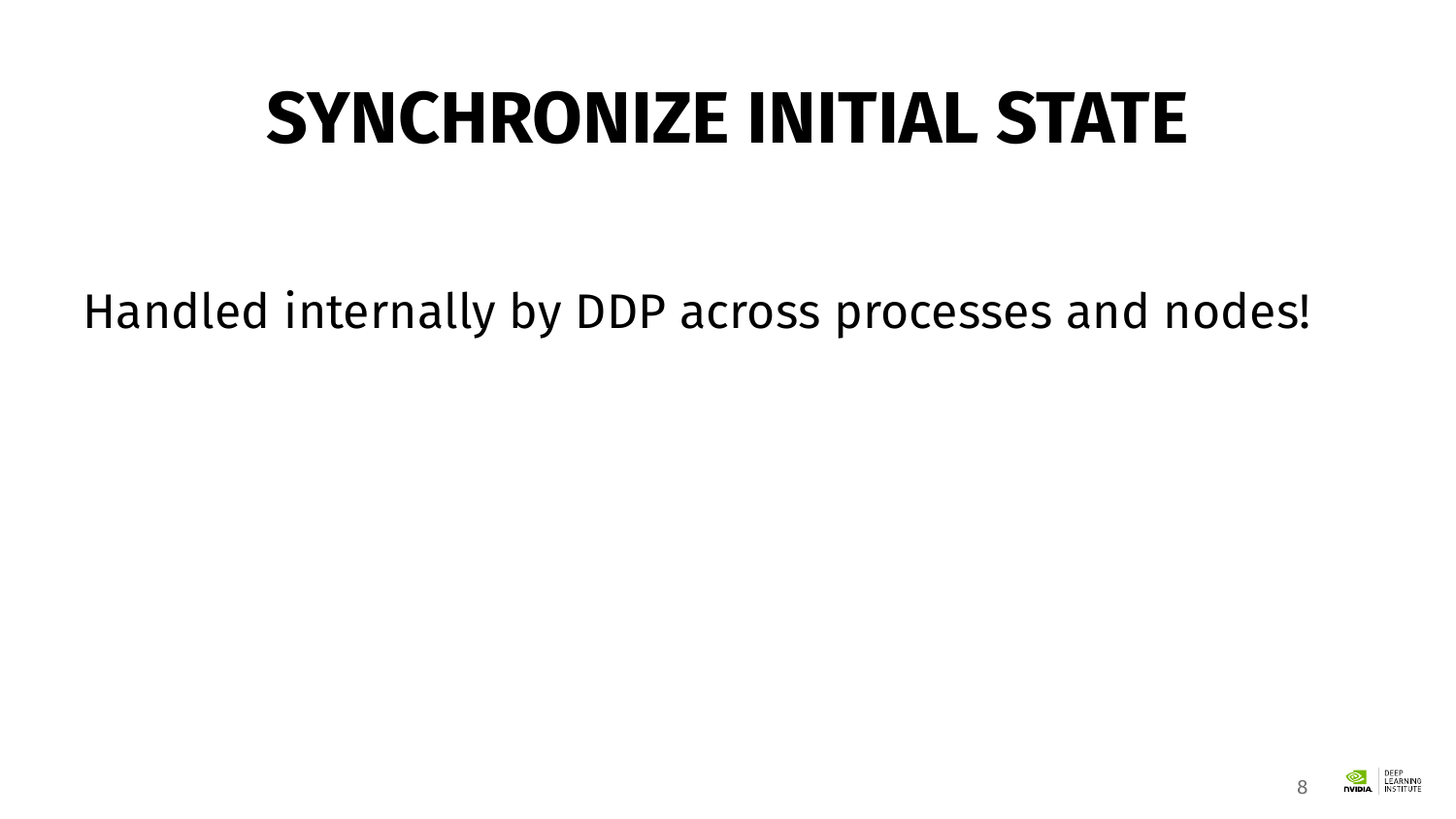

# Synchronize initial state

Handled internally by DDP across processes and nodes!

8